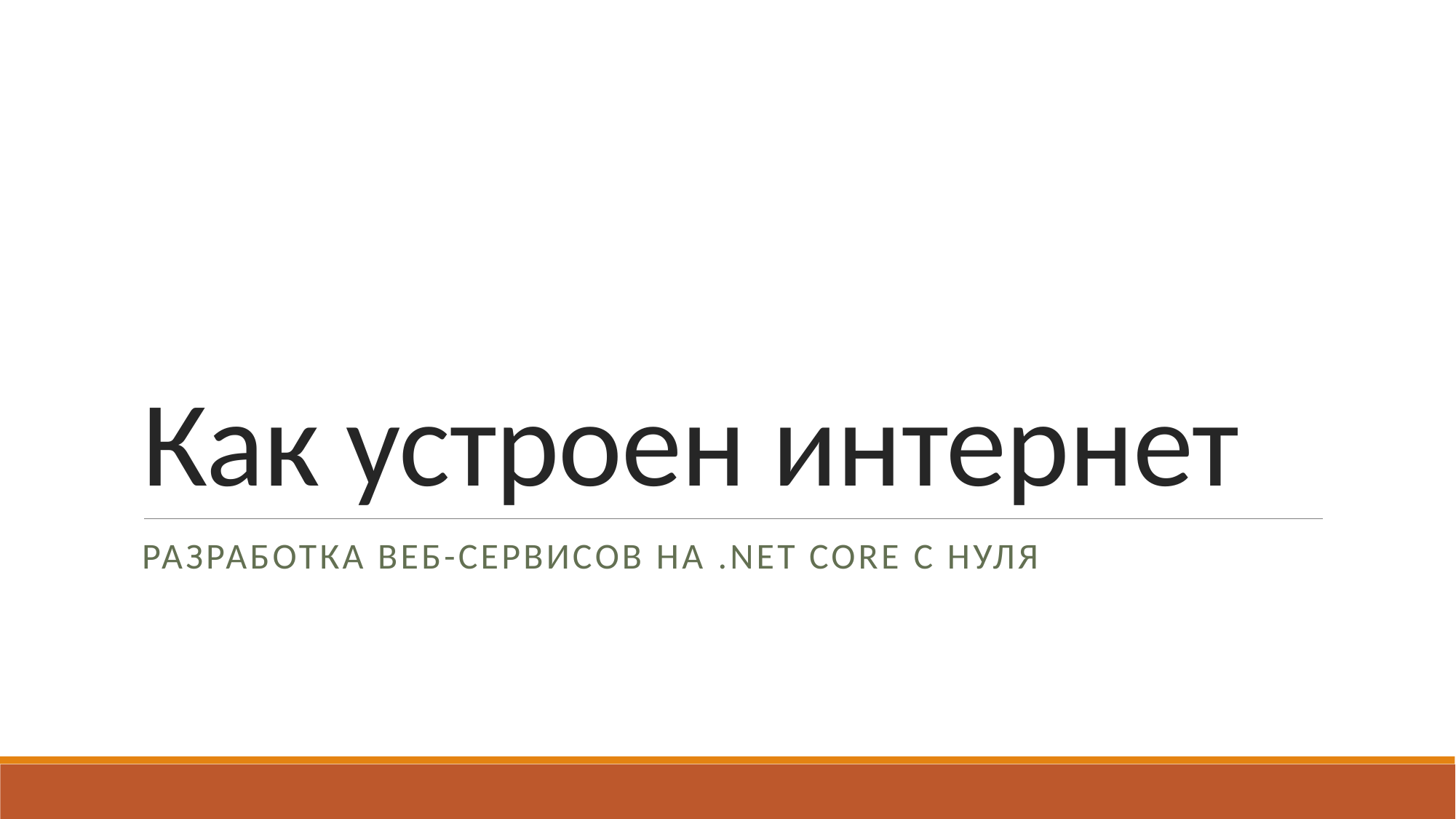

# Как устроен интернет
Разработка веб-сервисов на .NET Core с нуля